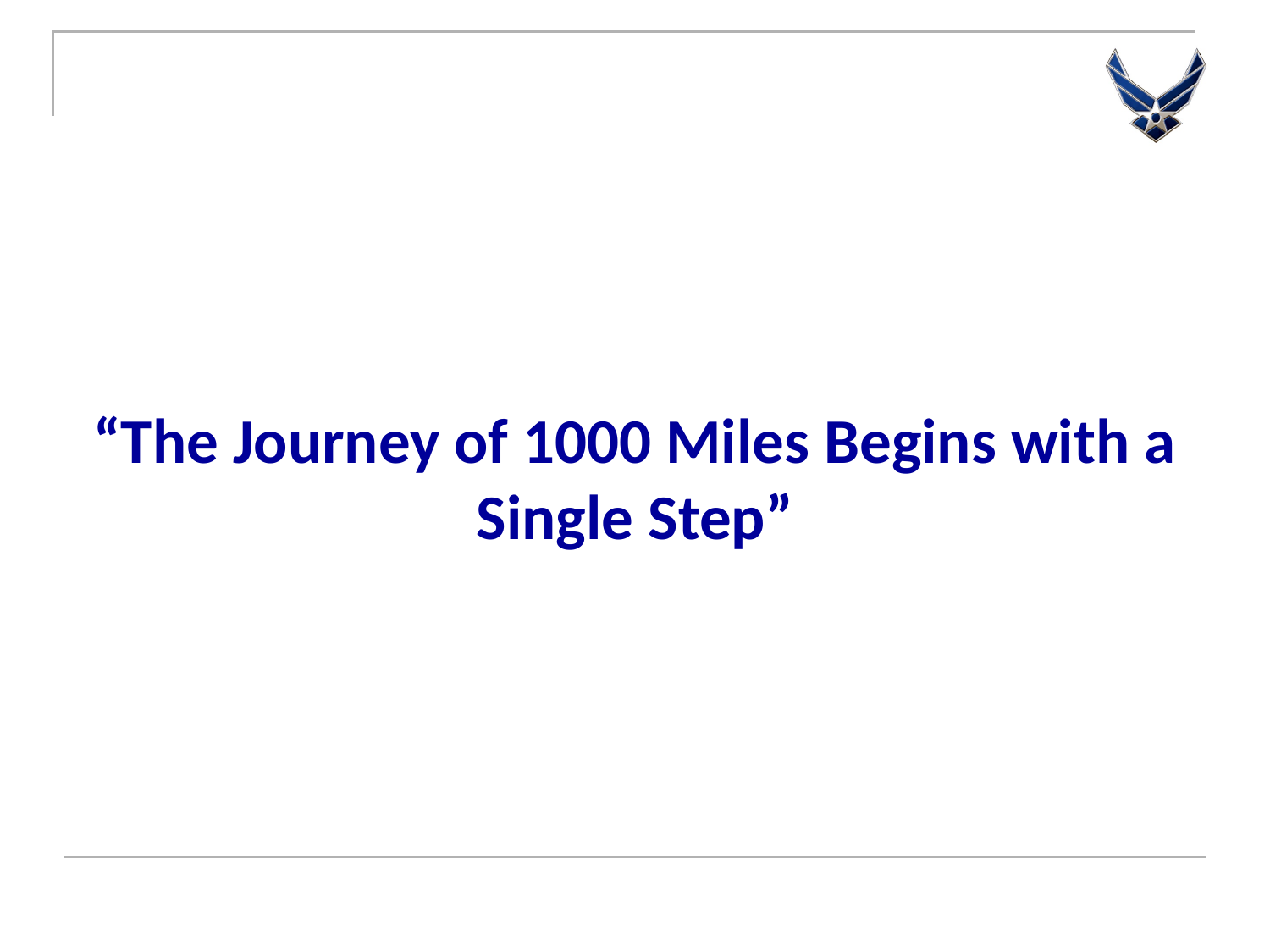

# “The Journey of 1000 Miles Begins with a Single Step”